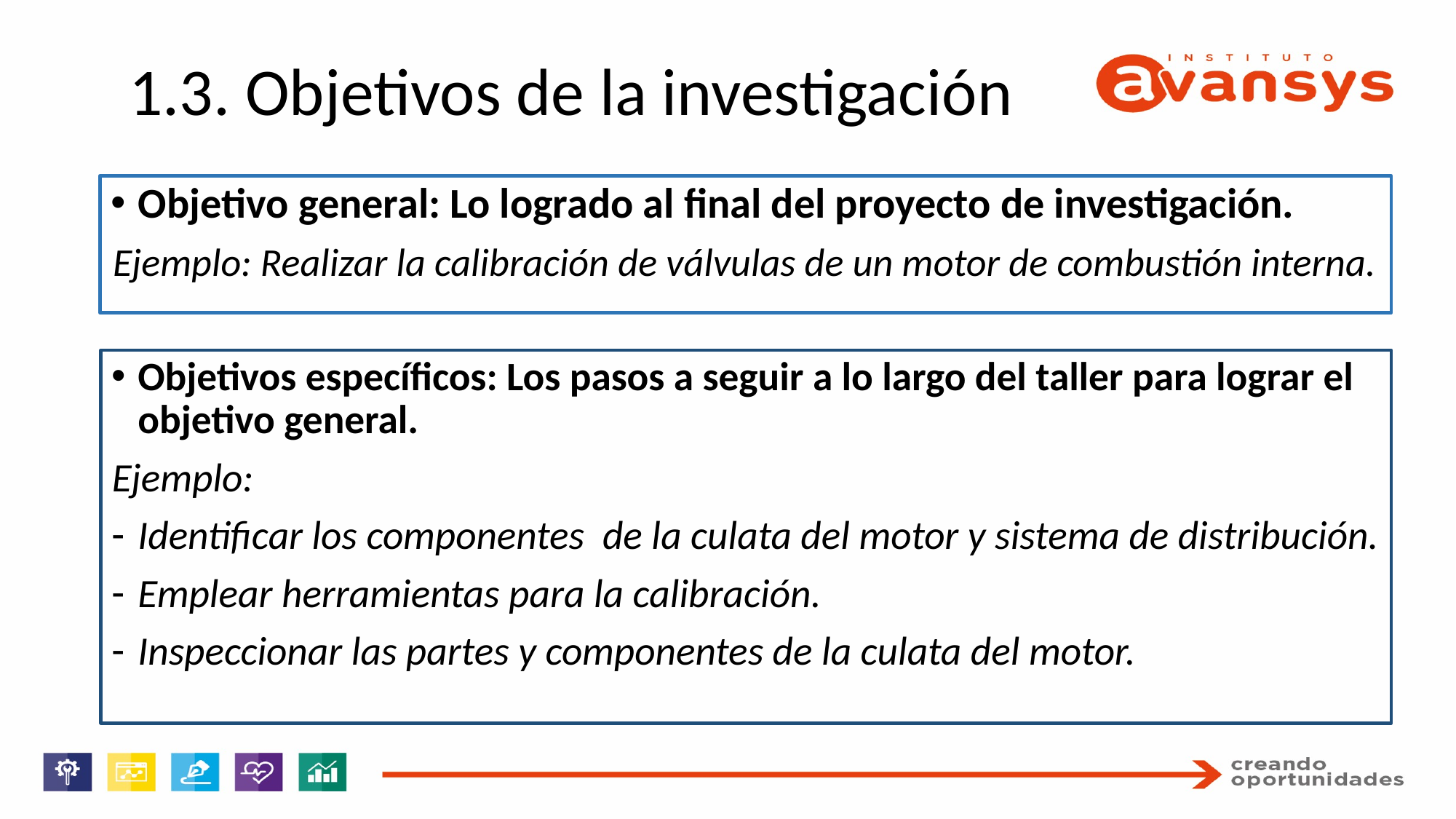

# 1.3. Objetivos de la investigación
Objetivo general: Lo logrado al final del proyecto de investigación.
Ejemplo: Realizar la calibración de válvulas de un motor de combustión interna.
Objetivos específicos: Los pasos a seguir a lo largo del taller para lograr el objetivo general.
Ejemplo:
Identificar los componentes  de la culata del motor y sistema de distribución.
Emplear herramientas para la calibración.
Inspeccionar las partes y componentes de la culata del motor.